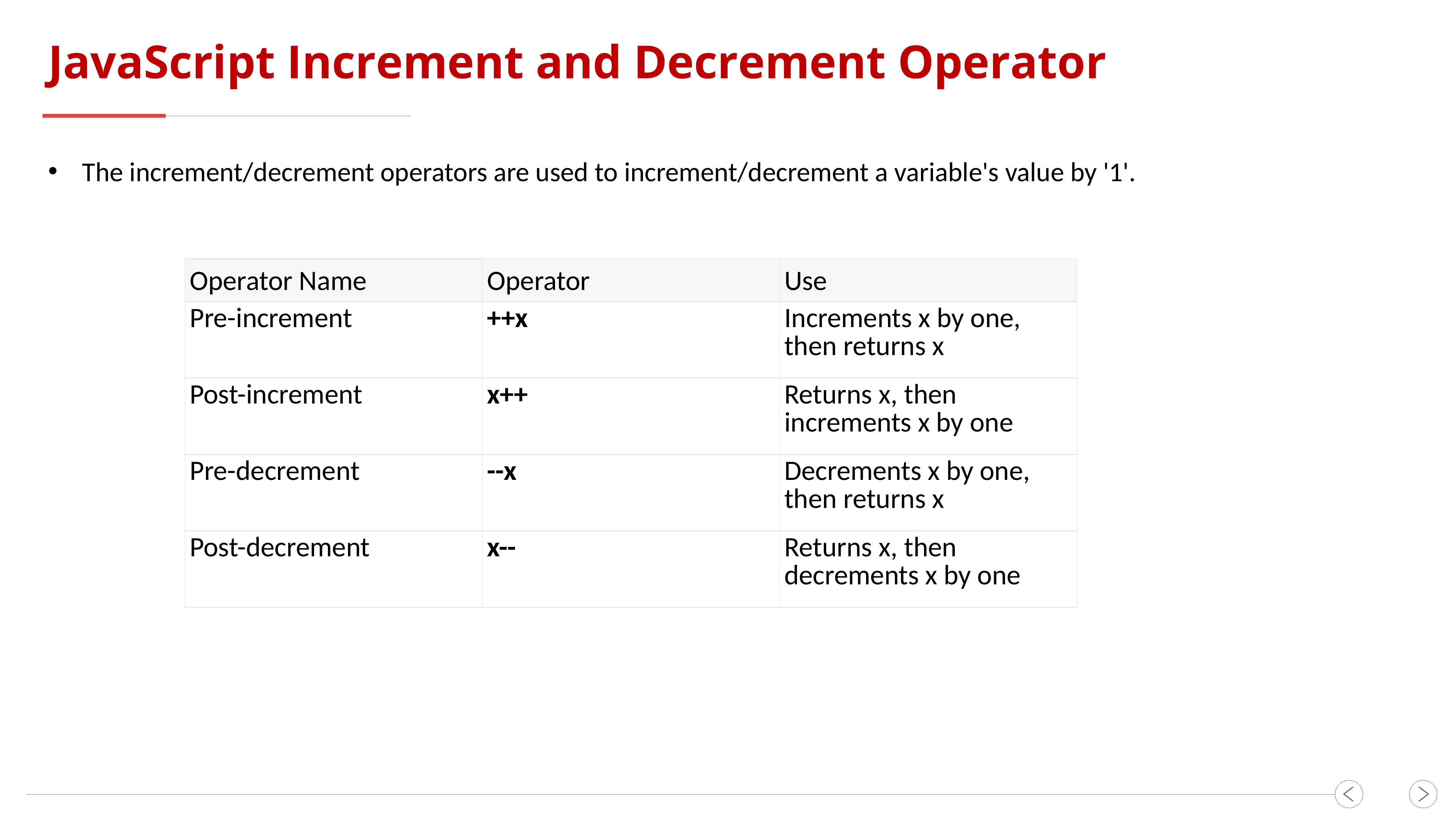

JavaScript Increment and Decrement Operator
The increment/decrement operators are used to increment/decrement a variable's value by '1'.

| Operator Name | Operator | Use |
| --- | --- | --- |
| Pre-increment | ++x | Increments x by one, then returns x |
| Post-increment | x++ | Returns x, then increments x by one |
| Pre-decrement | --x | Decrements x by one, then returns x |
| Post-decrement | x-- | Returns x, then decrements x by one |